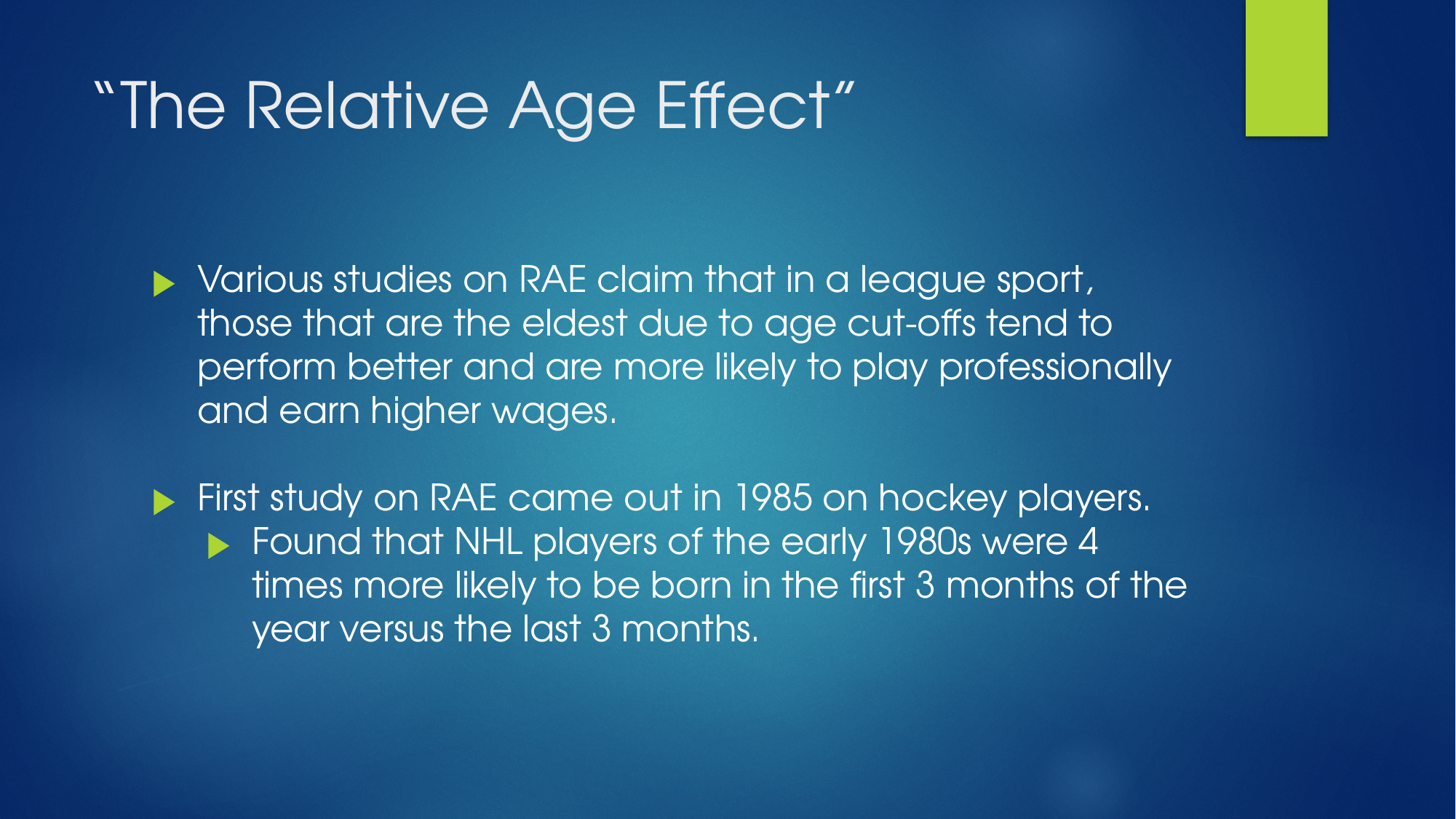

# “The Relative Age Effect”
Various studies on RAE claim that in a league sport, those that are the eldest due to age cut-offs tend to perform better and are more likely to play professionally and earn higher wages.

First study on RAE came out in 1985 on hockey players.
Found that NHL players of the early 1980s were 4 times more likely to be born in the first 3 months of the year versus the last 3 months.